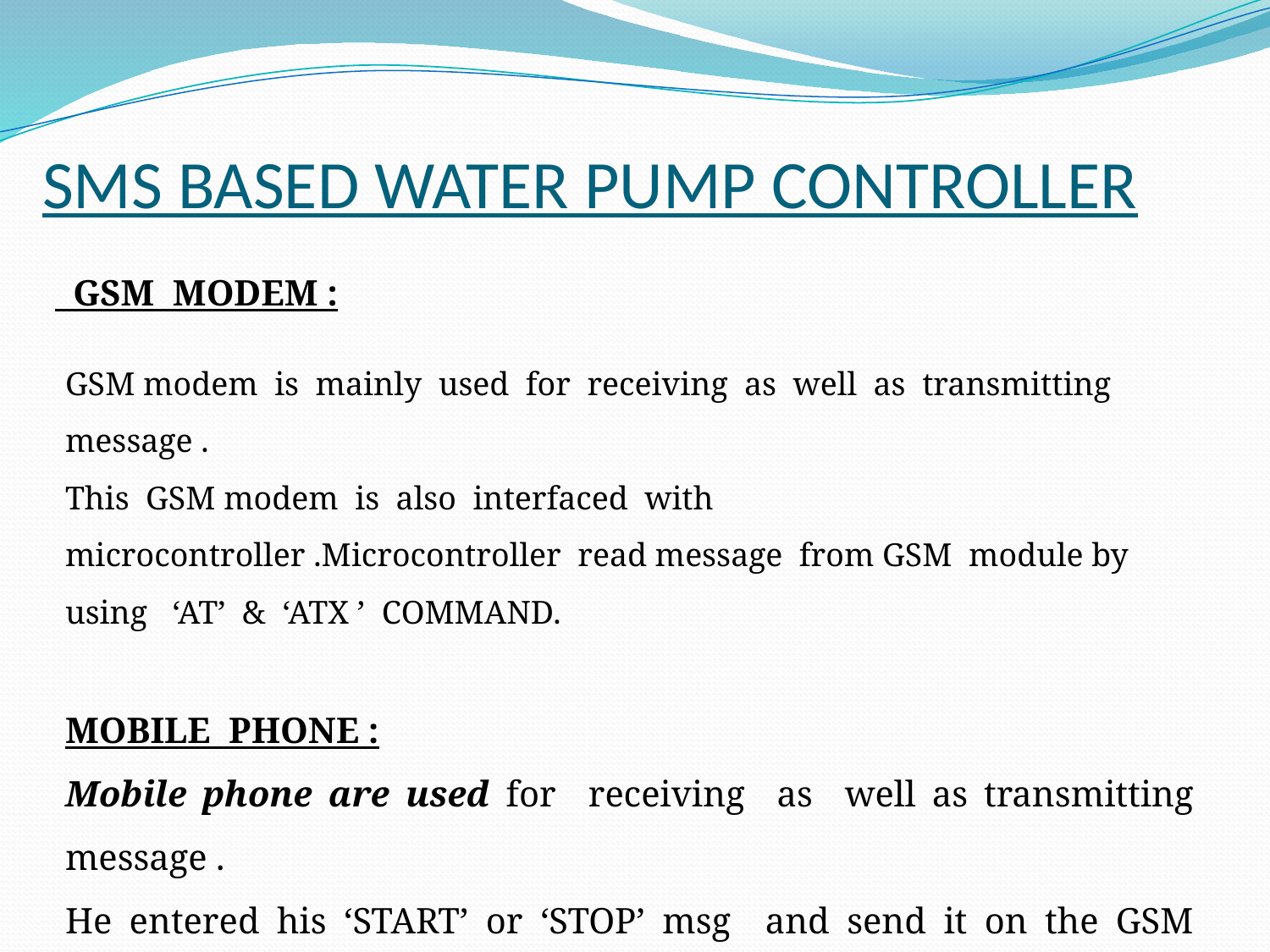

# SMS BASED WATER PUMP CONTROLLER
  GSM  MODEM :

GSM modem  is  mainly  used  for  receiving  as  well  as  transmitting  message .
This  GSM modem  is  also  interfaced  with  microcontroller .Microcontroller  read message  from GSM  module by  using   ‘AT’  &  ‘ATX ’  COMMAND.

MOBILE  PHONE :
Mobile phone are used for  receiving  as  well as transmitting message .
He entered his ‘START’ or ‘STOP’ msg  and send it on the GSM module SIM number then switch  ON or OFF the motor.